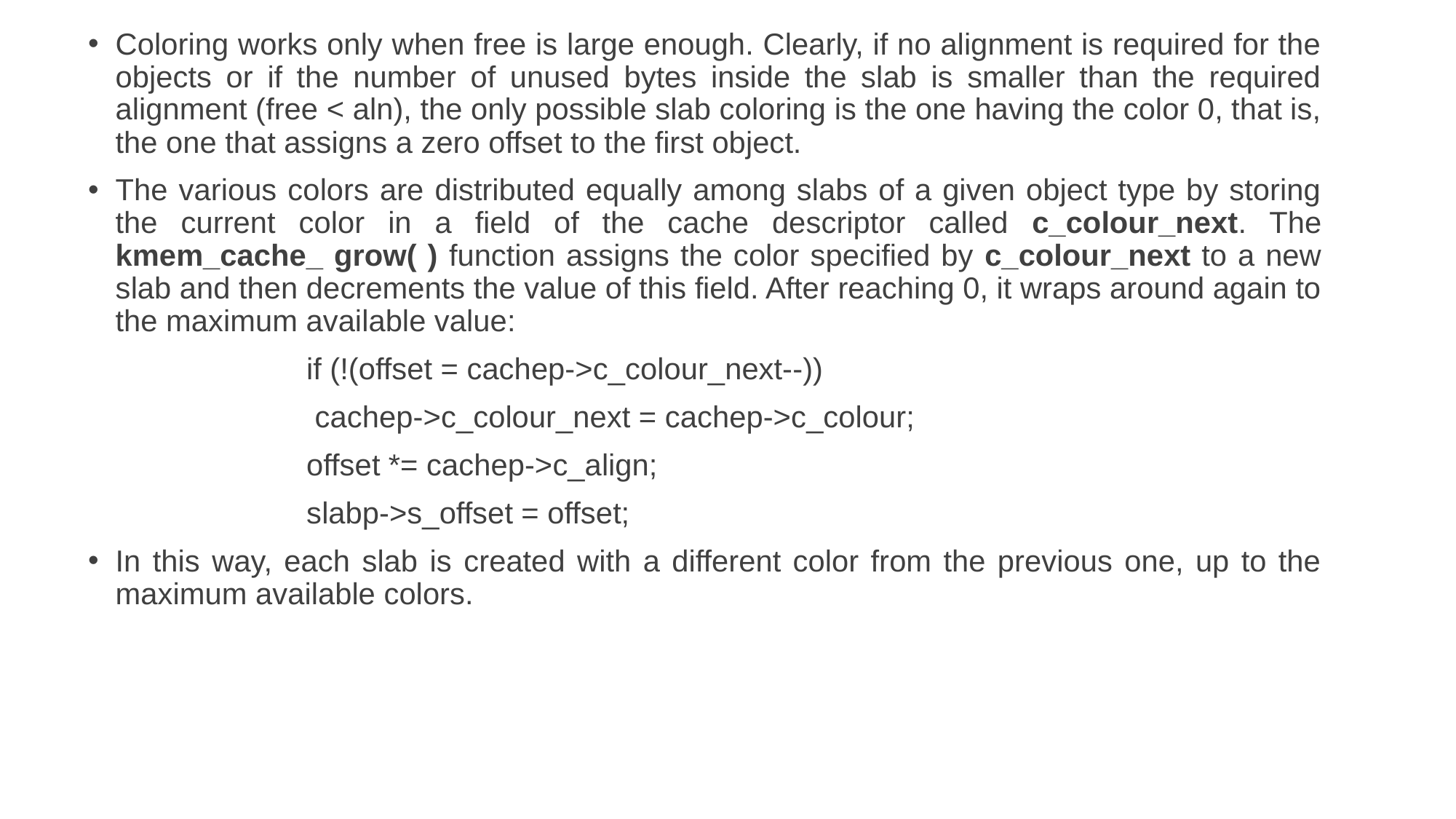

Coloring works only when free is large enough. Clearly, if no alignment is required for the objects or if the number of unused bytes inside the slab is smaller than the required alignment (free < aln), the only possible slab coloring is the one having the color 0, that is, the one that assigns a zero offset to the first object.
The various colors are distributed equally among slabs of a given object type by storing the current color in a field of the cache descriptor called c_colour_next. The kmem_cache_ grow( ) function assigns the color specified by c_colour_next to a new slab and then decrements the value of this field. After reaching 0, it wraps around again to the maximum available value:
		if (!(offset = cachep->c_colour_next--))
		 cachep->c_colour_next = cachep->c_colour;
		offset *= cachep->c_align;
		slabp->s_offset = offset;
In this way, each slab is created with a different color from the previous one, up to the maximum available colors.